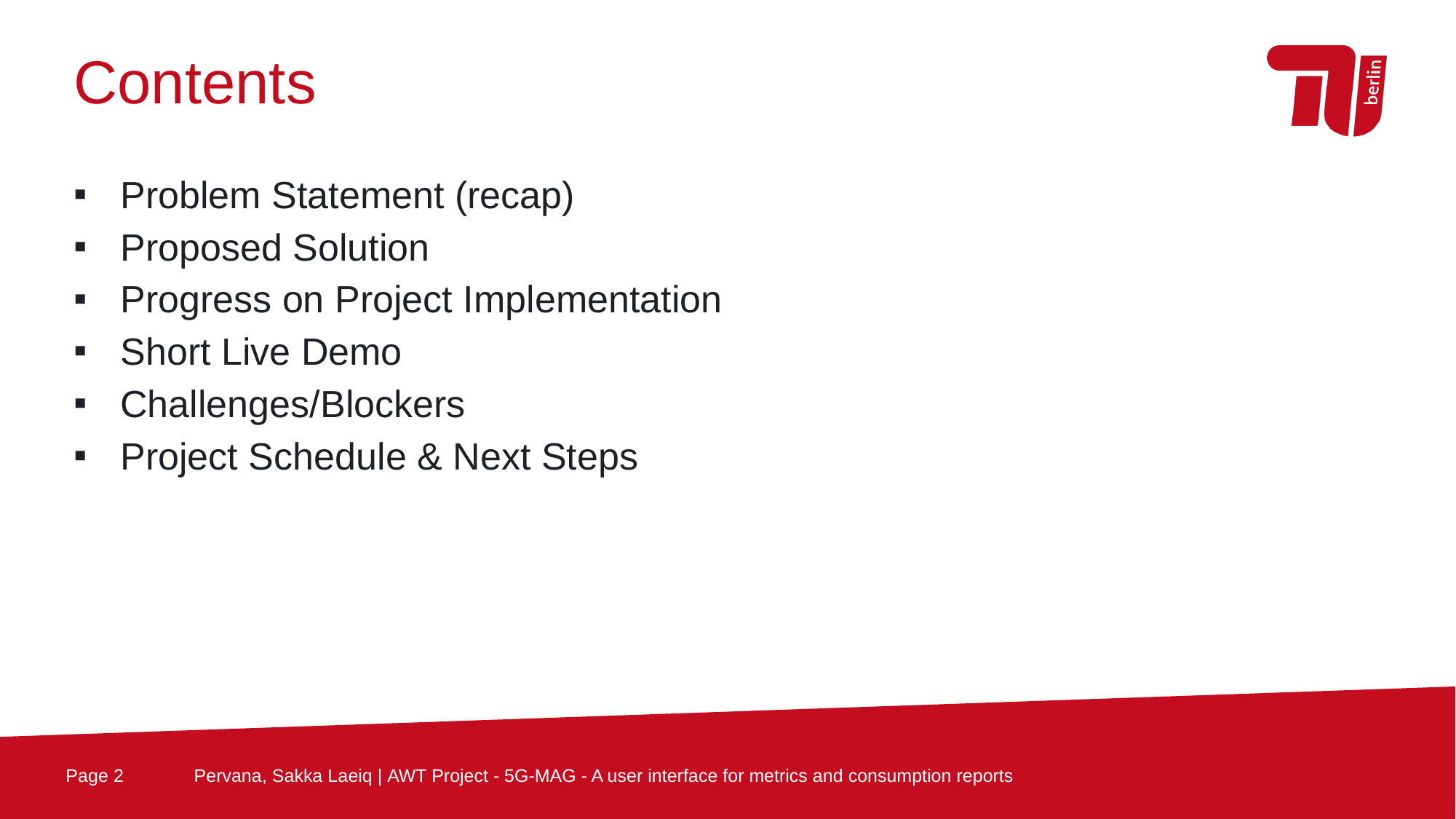

Contents
Problem Statement (recap)
Proposed Solution
Progress on Project Implementation
Short Live Demo
Challenges/Blockers
Project Schedule & Next Steps